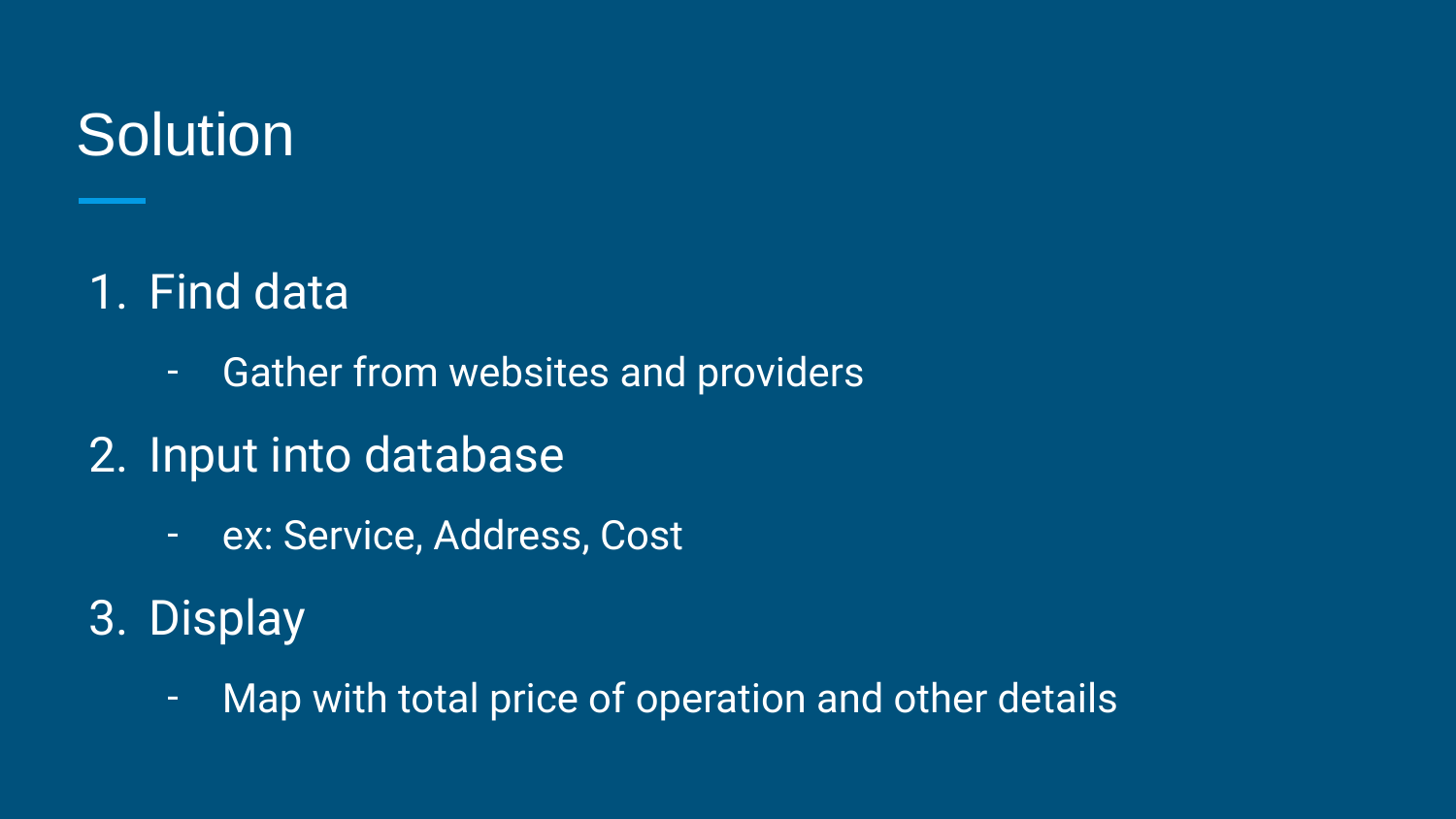

# Solution
Find data
Gather from websites and providers
Input into database
ex: Service, Address, Cost
Display
Map with total price of operation and other details